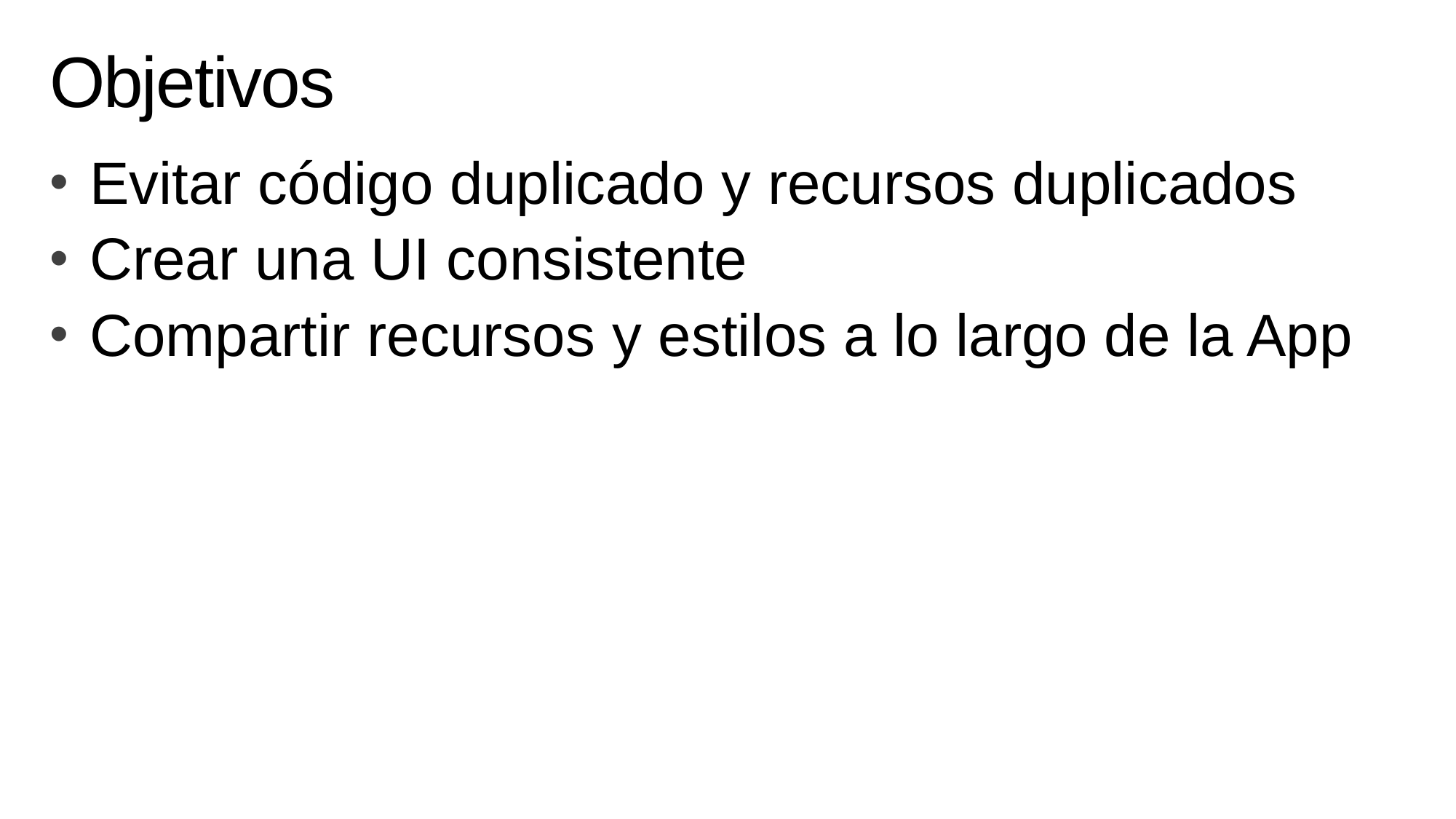

# Objetivos
Evitar código duplicado y recursos duplicados
Crear una UI consistente
Compartir recursos y estilos a lo largo de la App